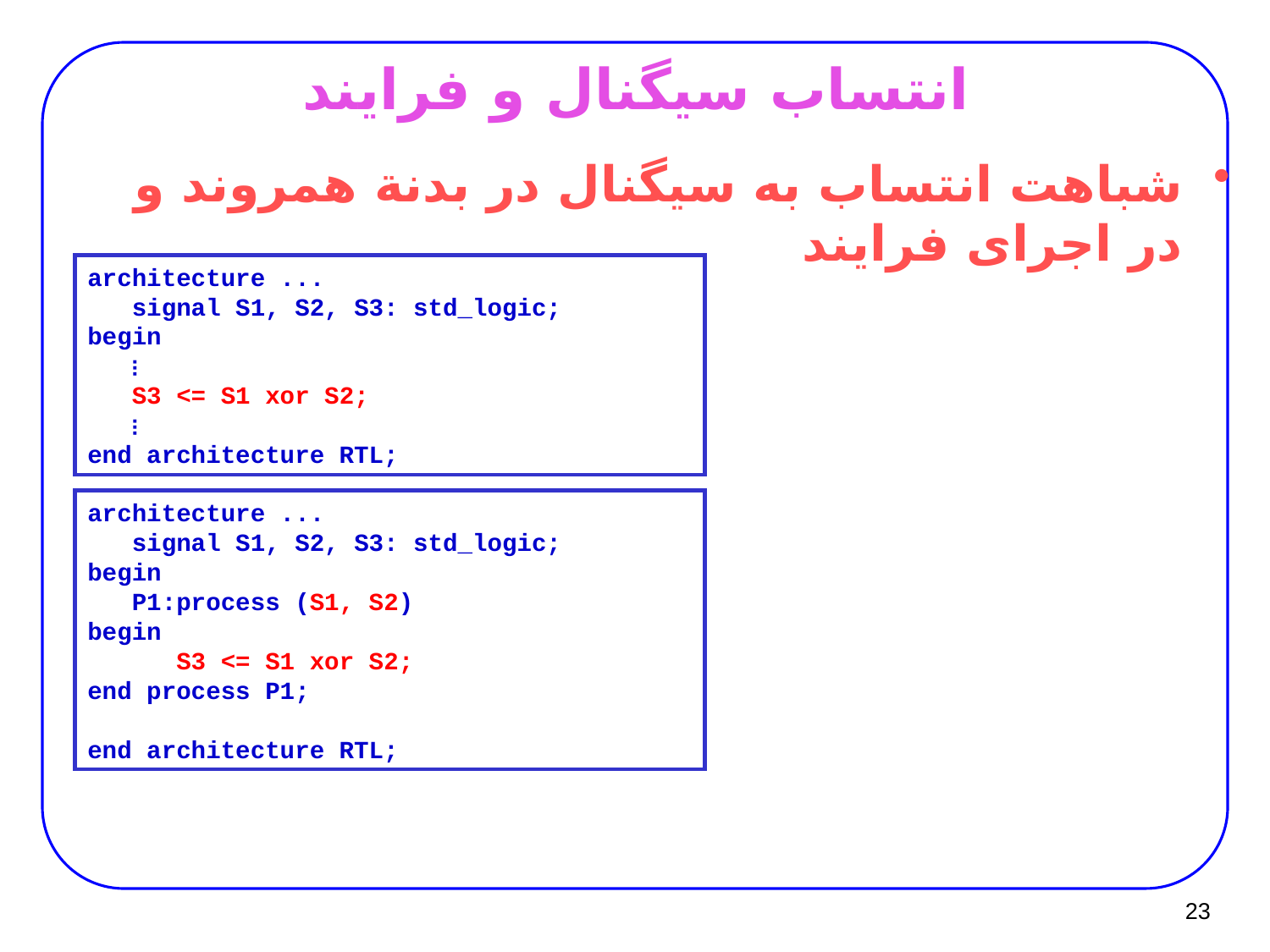

# انتساب سیگنال و فرایند
شباهت انتساب به سیگنال در بدنة همروند و در اجرای فرایند
architecture ...
   signal S1, S2, S3: std_logic;
begin
   ⋮
   S3 <= S1 xor S2;
   ⋮
end architecture RTL;
architecture ...
   signal S1, S2, S3: std_logic;
begin
   P1:process (S1, S2)
begin
      S3 <= S1 xor S2;
end process P1;

end architecture RTL;
23